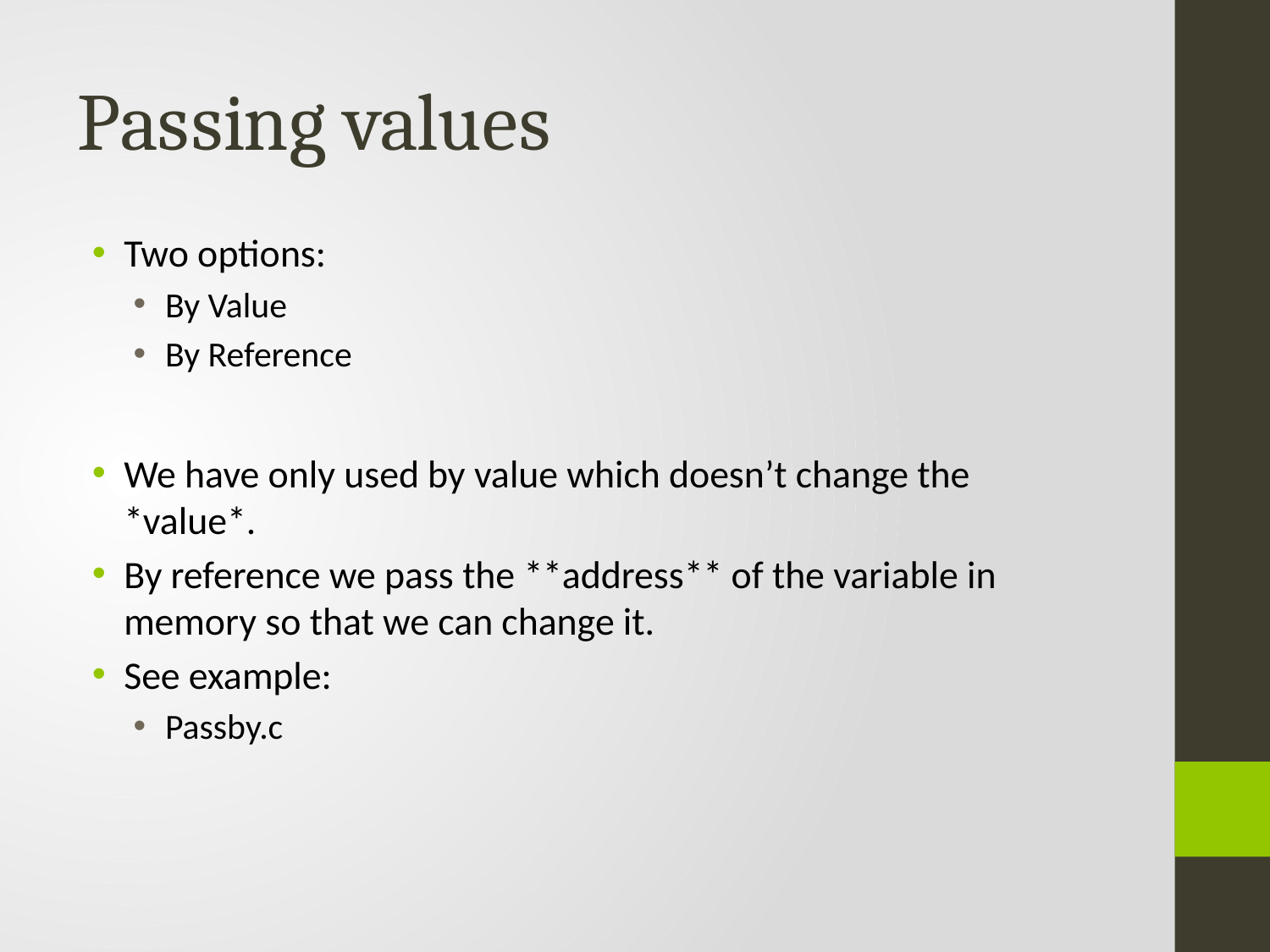

# Passing values
Two options:
By Value
By Reference

We have only used by value which doesn’t change the *value*.
By reference we pass the **address** of the variable in memory so that we can change it.
See example:
Passby.c